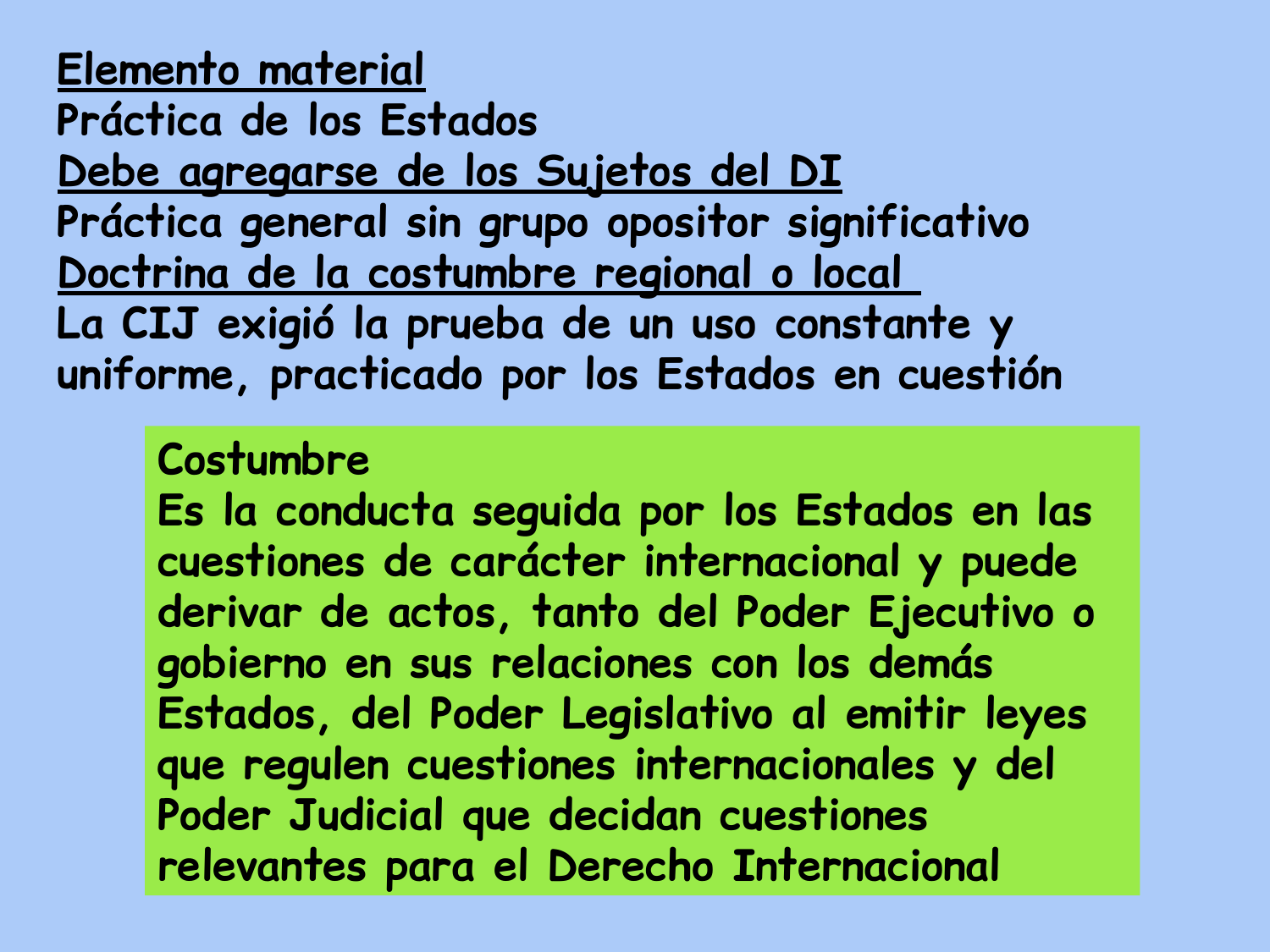

Elemento material
Práctica de los Estados
Debe agregarse de los Sujetos del DI
Práctica general sin grupo opositor significativo
Doctrina de la costumbre regional o local
La CIJ exigió la prueba de un uso constante y uniforme, practicado por los Estados en cuestión

Costumbre
Es la conducta seguida por los Estados en las cuestiones de carácter internacional y puede derivar de actos, tanto del Poder Ejecutivo o gobierno en sus relaciones con los demás Estados, del Poder Legislativo al emitir leyes que regulen cuestiones internacionales y del Poder Judicial que decidan cuestiones relevantes para el Derecho Internacional